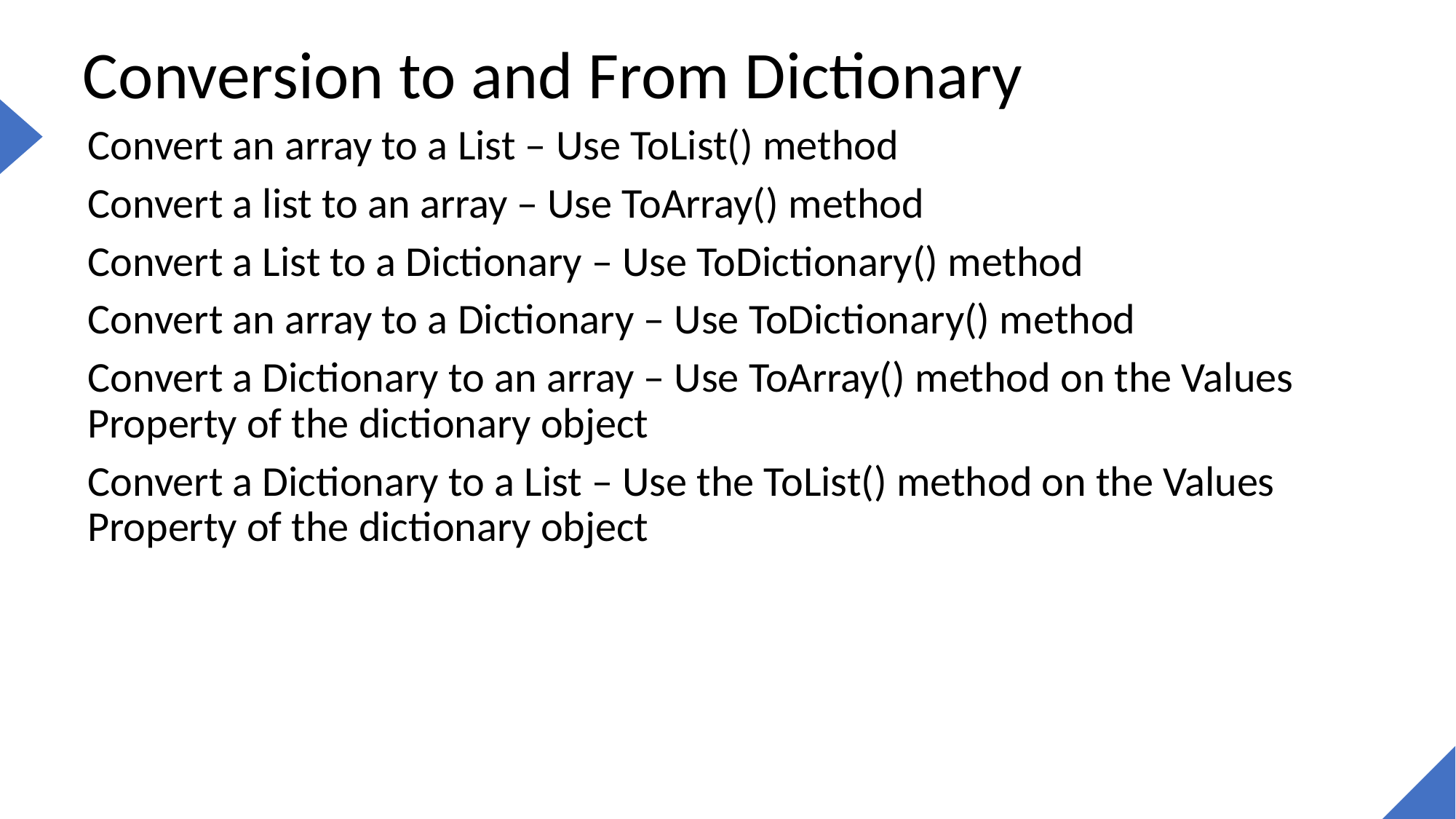

# Conversion to and From Dictionary
Convert an array to a List – Use ToList() method
Convert a list to an array – Use ToArray() method
Convert a List to a Dictionary – Use ToDictionary() method
Convert an array to a Dictionary – Use ToDictionary() method
Convert a Dictionary to an array – Use ToArray() method on the Values Property of the dictionary object
Convert a Dictionary to a List – Use the ToList() method on the Values Property of the dictionary object